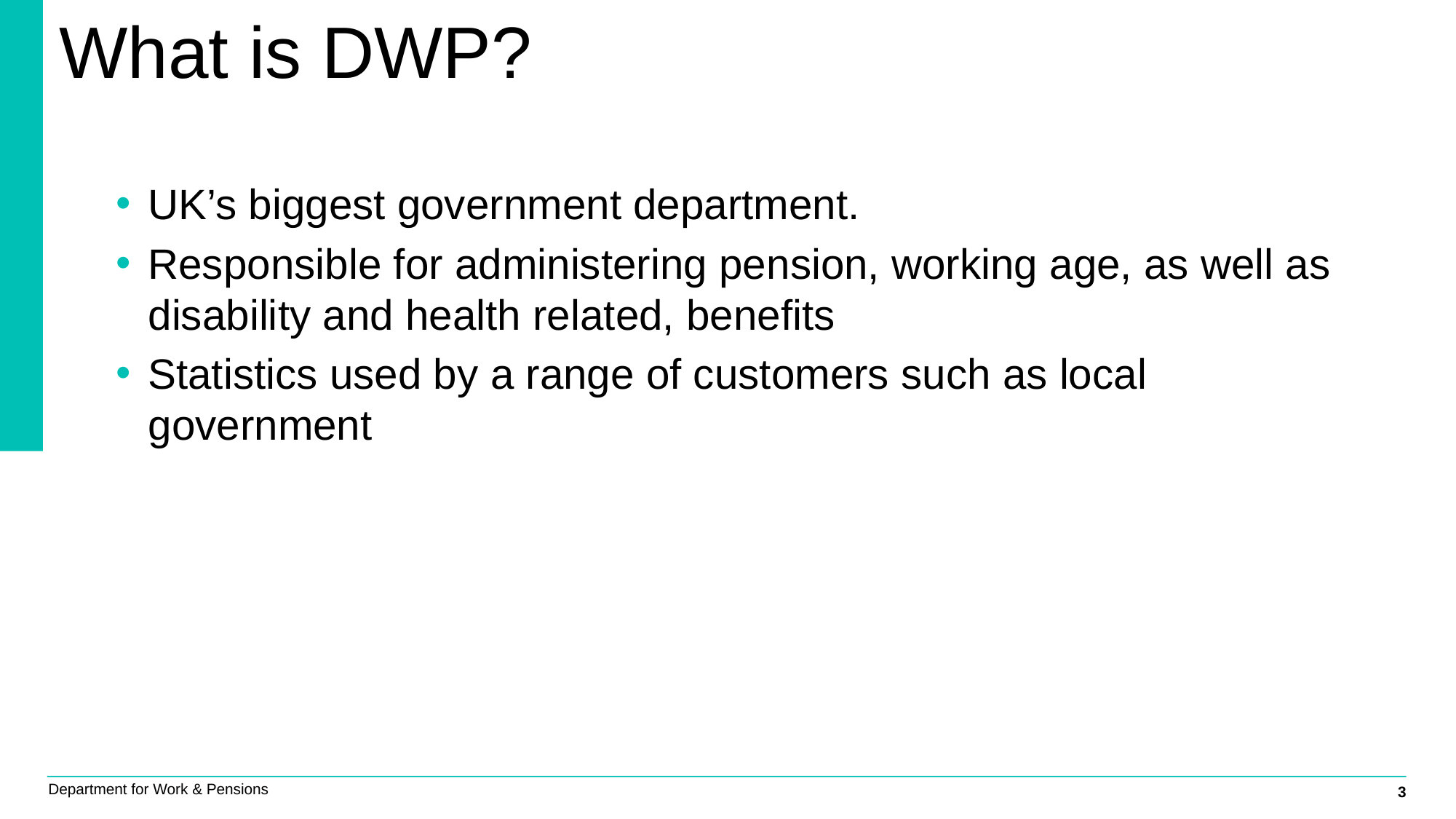

What is DWP?
UK’s biggest government department.
Responsible for administering pension, working age, as well as disability and health related, benefits
Statistics used by a range of customers such as local government